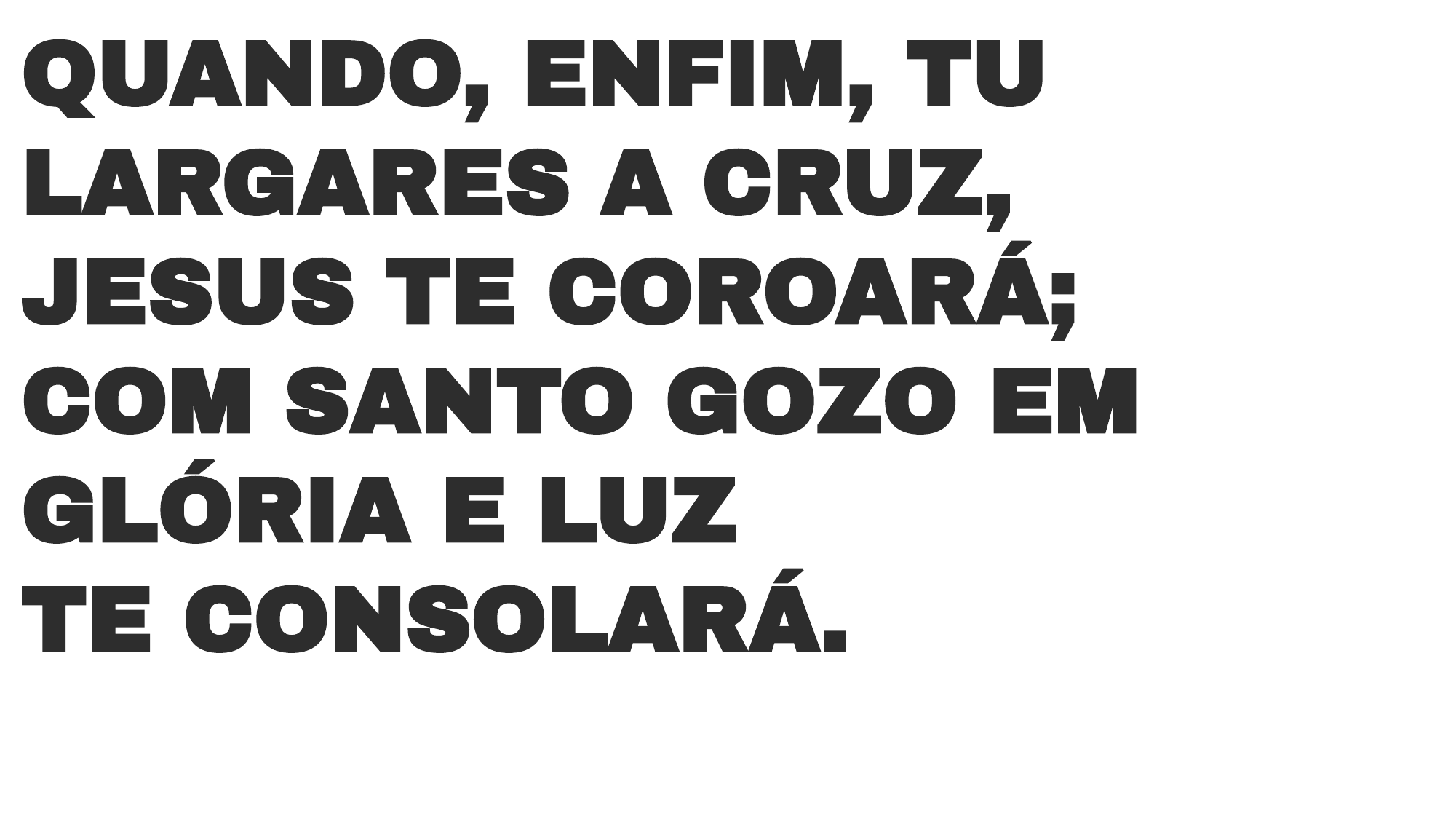

QUANDO, ENFIM, TU LARGARES A CRUZ,
JESUS TE COROARÁ;
COM SANTO GOZO EM GLÓRIA E LUZ
TE CONSOLARÁ.